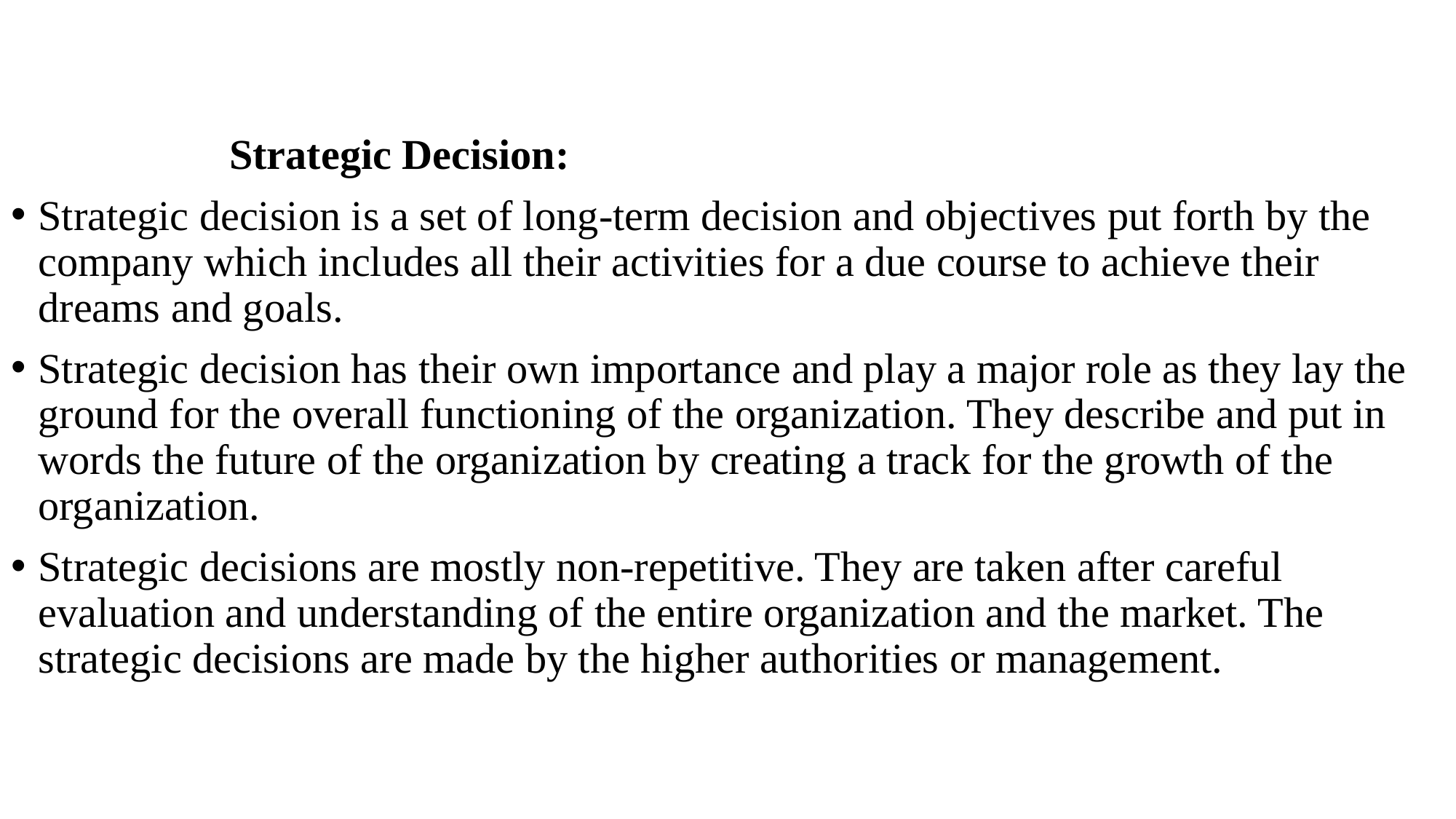

Strategic Decision:
Strategic decision is a set of long-term decision and objectives put forth by the company which includes all their activities for a due course to achieve their dreams and goals.
Strategic decision has their own importance and play a major role as they lay the ground for the overall functioning of the organization. They describe and put in words the future of the organization by creating a track for the growth of the organization.
Strategic decisions are mostly non-repetitive. They are taken after careful evaluation and understanding of the entire organization and the market. The strategic decisions are made by the higher authorities or management.